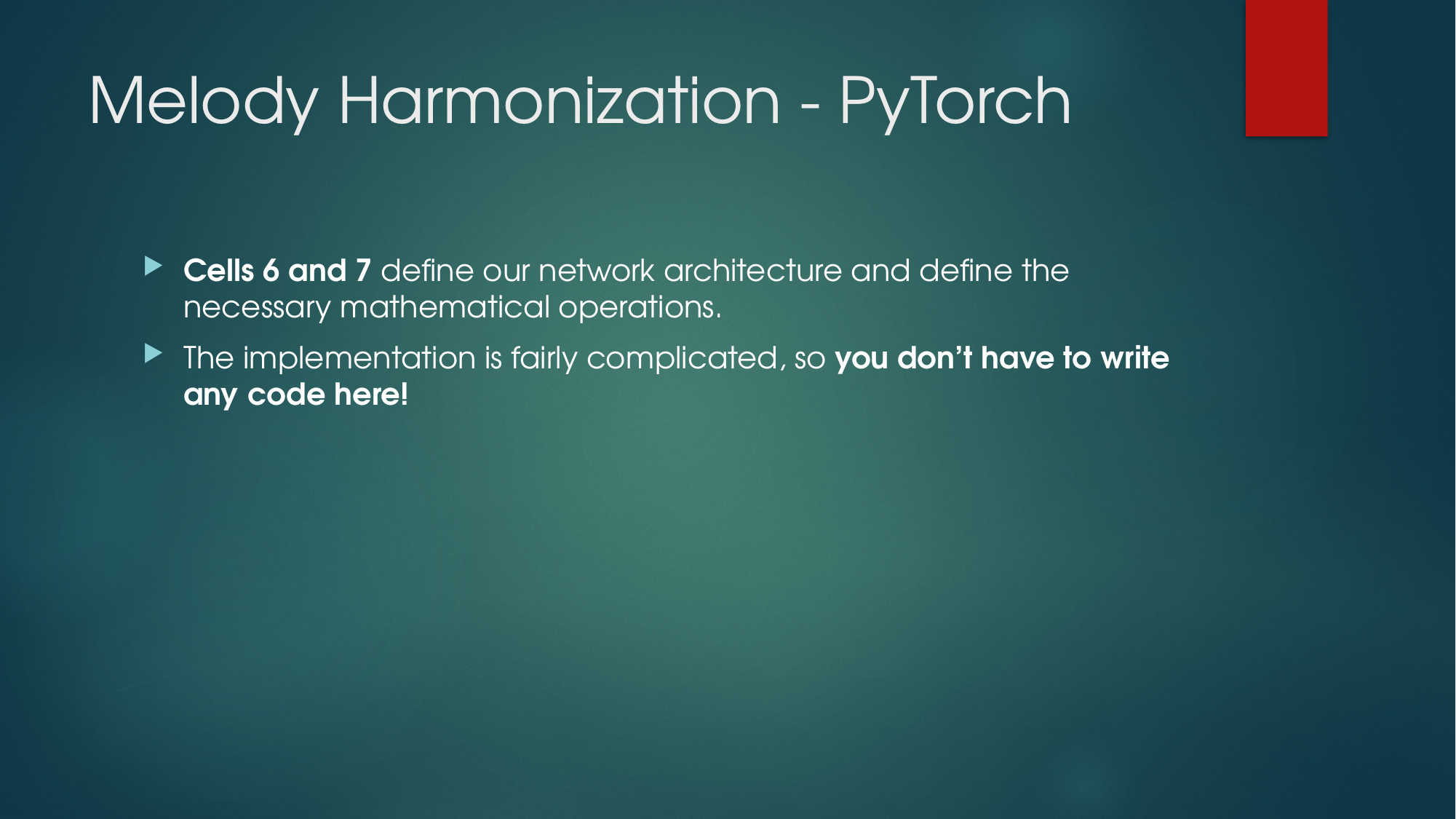

# Melody Harmonization - PyTorch
Cells 6 and 7 define our network architecture and define the necessary mathematical operations.
The implementation is fairly complicated, so you don’t have to write any code here!